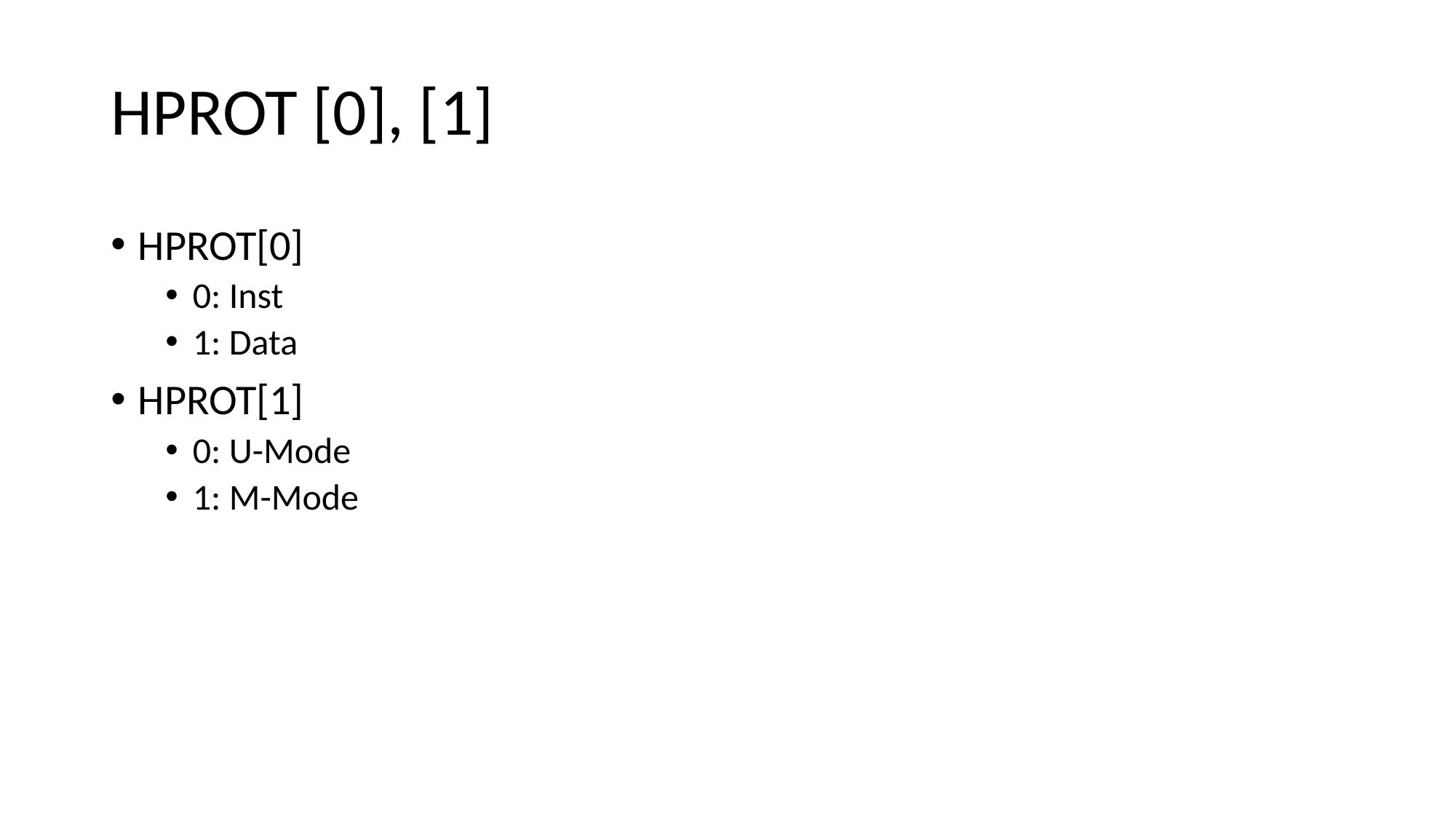

# HPROT [0], [1]
HPROT[0]
0: Inst
1: Data
HPROT[1]
0: U-Mode
1: M-Mode